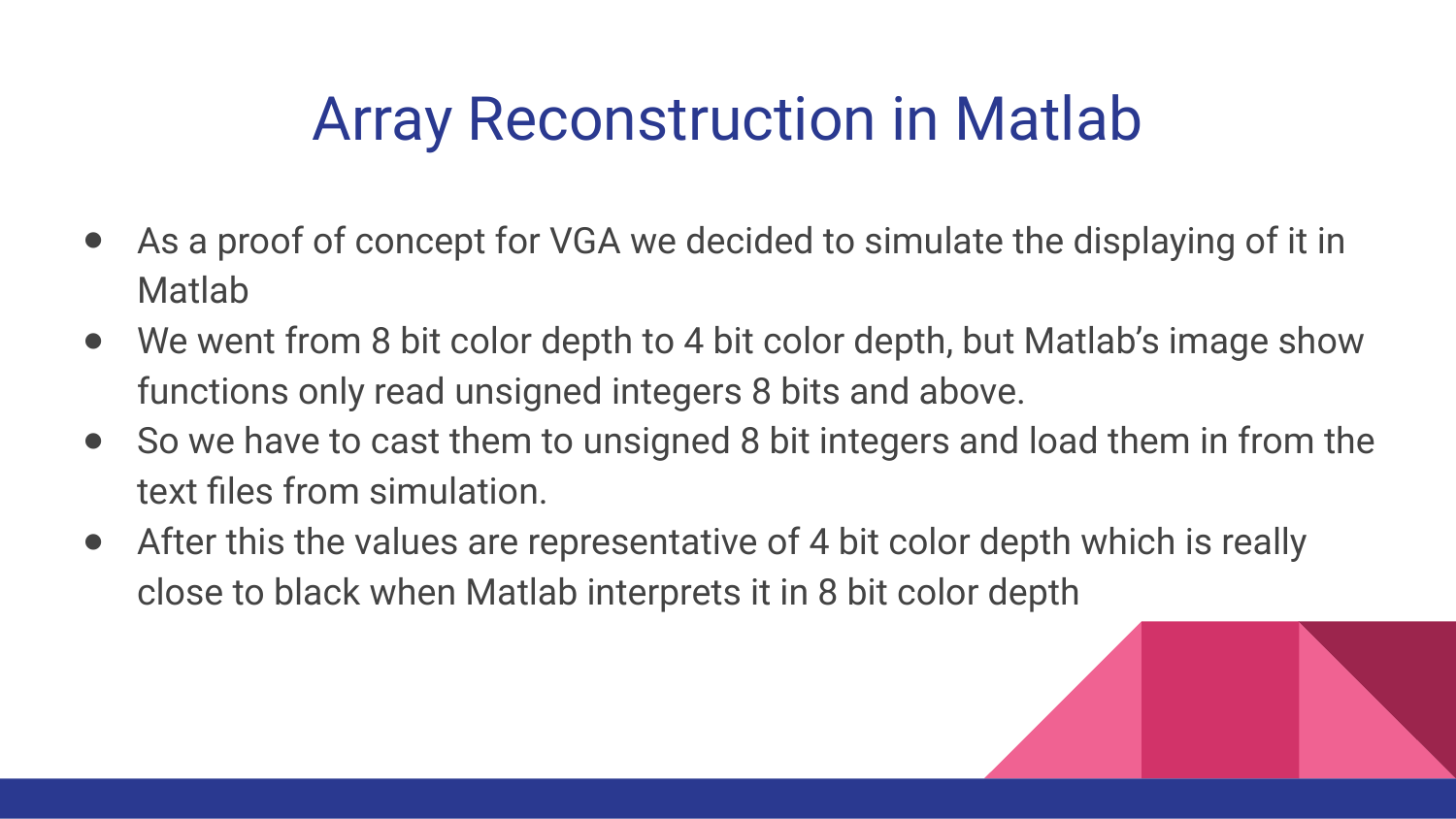

# Array Reconstruction in Matlab
As a proof of concept for VGA we decided to simulate the displaying of it in Matlab
We went from 8 bit color depth to 4 bit color depth, but Matlab’s image show functions only read unsigned integers 8 bits and above.
So we have to cast them to unsigned 8 bit integers and load them in from the text files from simulation.
After this the values are representative of 4 bit color depth which is really close to black when Matlab interprets it in 8 bit color depth